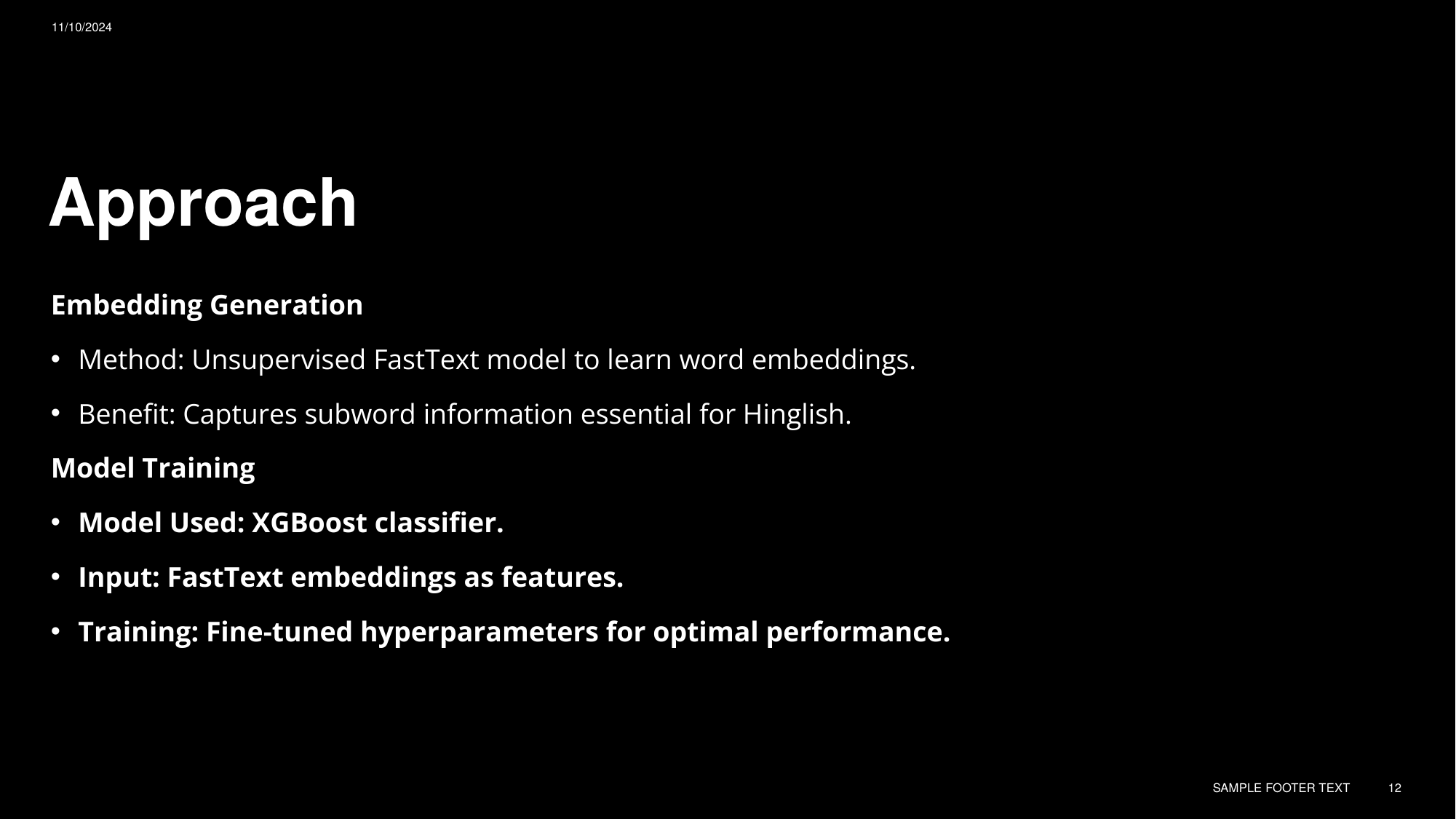

11/10/2024
# Approach
Embedding Generation
Method: Unsupervised FastText model to learn word embeddings.
Benefit: Captures subword information essential for Hinglish.
Model Training
Model Used: XGBoost classifier.
Input: FastText embeddings as features.
Training: Fine-tuned hyperparameters for optimal performance.
Sample Footer Text
12